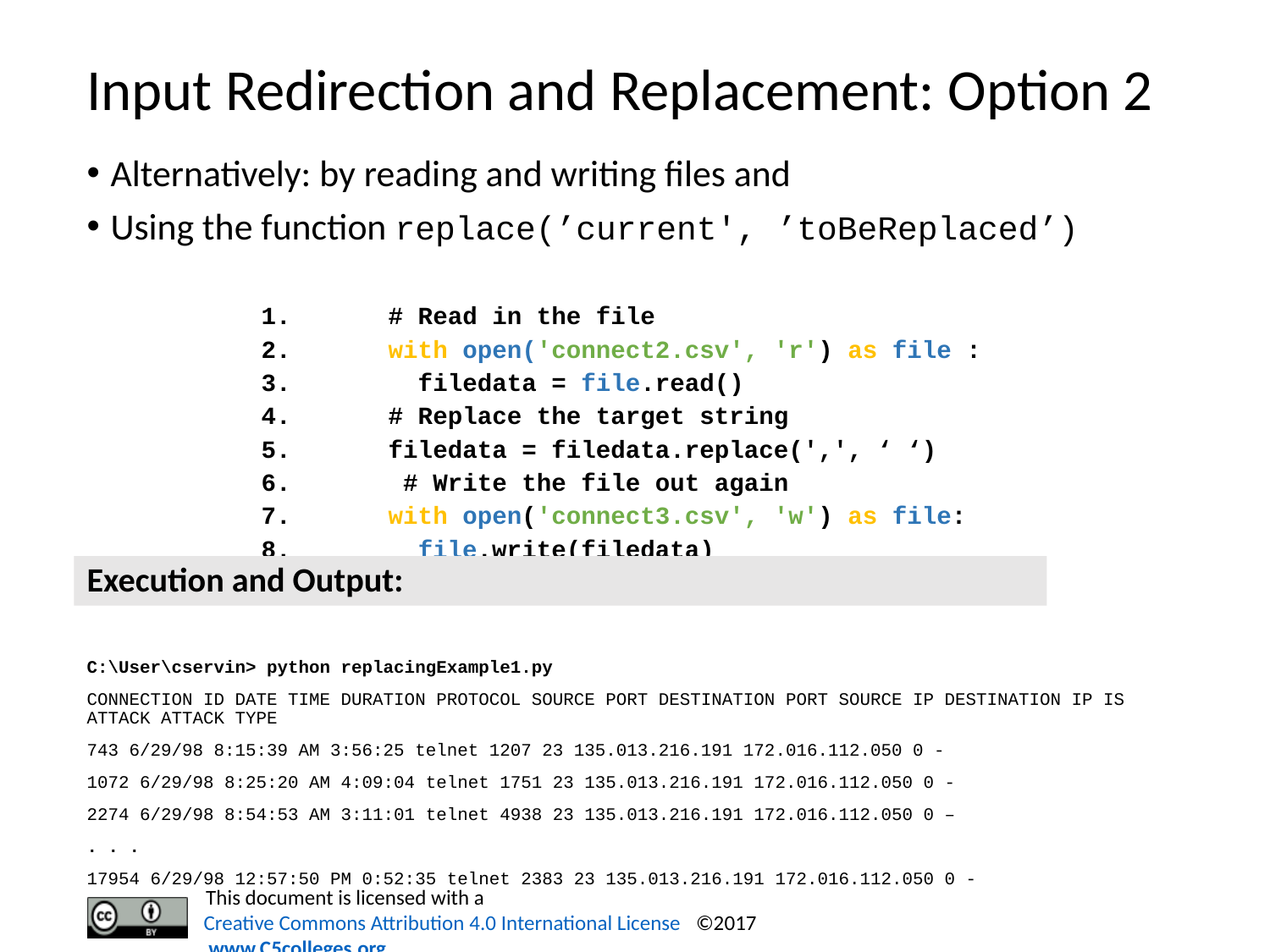

# Input Redirection and Replacement: Option 2
Alternatively: by reading and writing files and
Using the function replace(’current', ’toBeReplaced’)

	1.  	# Read in the file
	2.	with open('connect2.csv', 'r') as file :
	3.	  filedata = file.read()
	4.  	# Replace the target string
	5.	filedata = filedata.replace(',', ‘ ‘)
	6.	 # Write the file out again
	7.	with open('connect3.csv', 'w') as file:
	8.	  file.write(filedata)

C:\User\cservin> python replacingExample1.py
CONNECTION ID DATE TIME DURATION PROTOCOL SOURCE PORT DESTINATION PORT SOURCE IP DESTINATION IP IS ATTACK ATTACK TYPE
743 6/29/98 8:15:39 AM 3:56:25 telnet 1207 23 135.013.216.191 172.016.112.050 0 -
1072 6/29/98 8:25:20 AM 4:09:04 telnet 1751 23 135.013.216.191 172.016.112.050 0 -
2274 6/29/98 8:54:53 AM 3:11:01 telnet 4938 23 135.013.216.191 172.016.112.050 0 –
. . .
17954 6/29/98 12:57:50 PM 0:52:35 telnet 2383 23 135.013.216.191 172.016.112.050 0 -
Execution and Output: